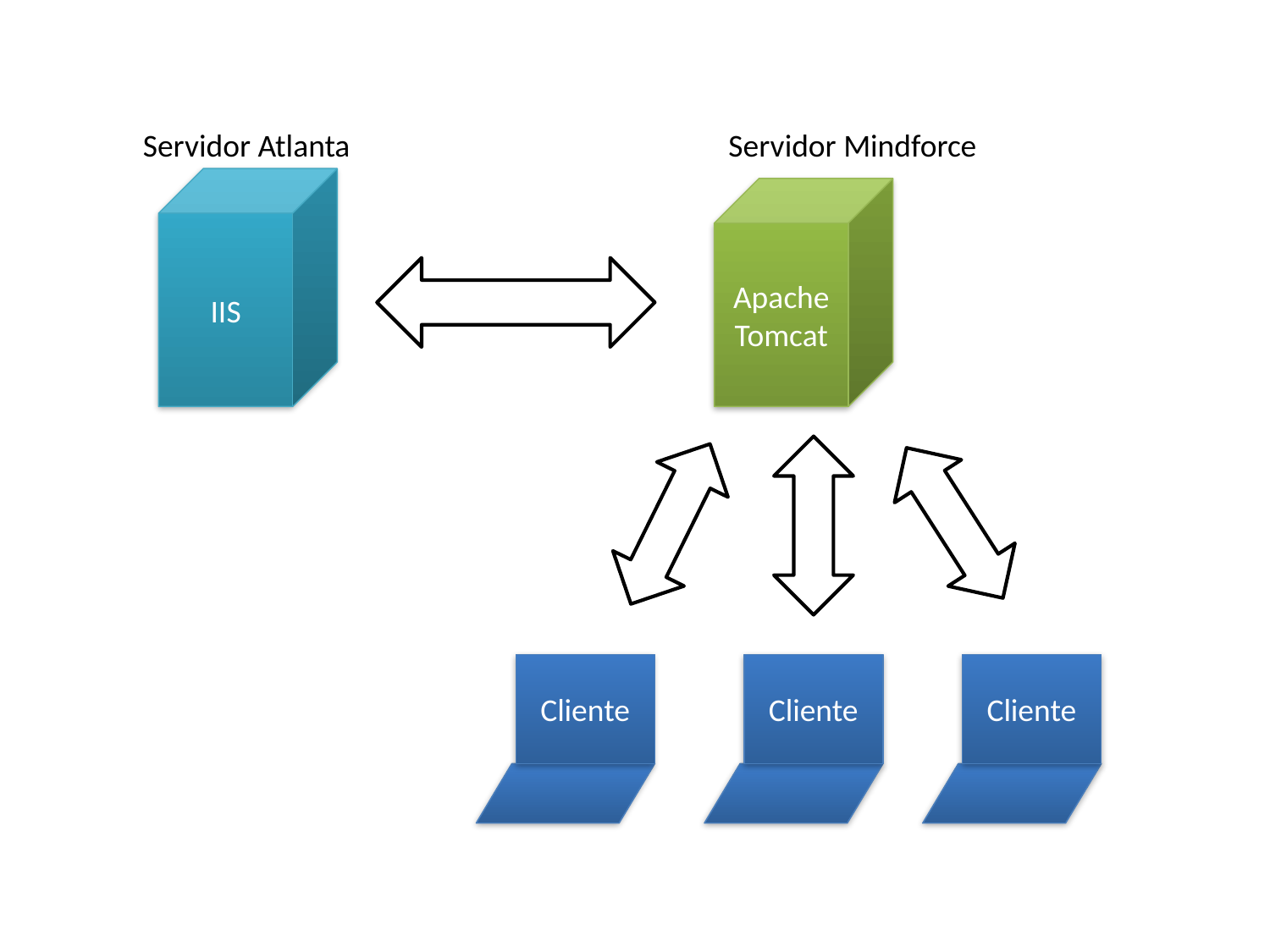

Servidor Atlanta
Servidor Mindforce
IIS
Apache
Tomcat

Cliente
Cliente
Cliente